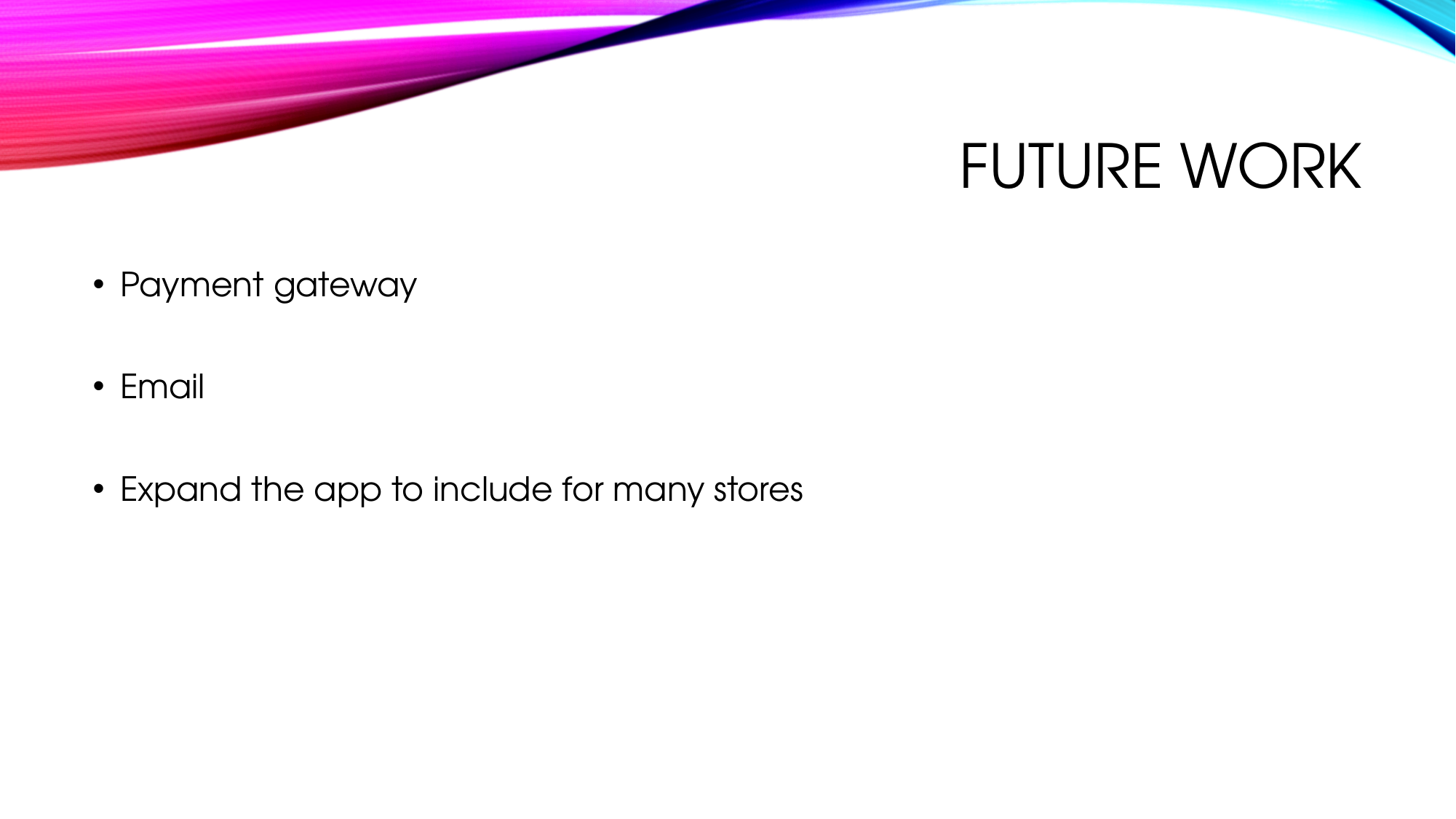

# Future Work
Payment gateway

Email

Expand the app to include for many stores